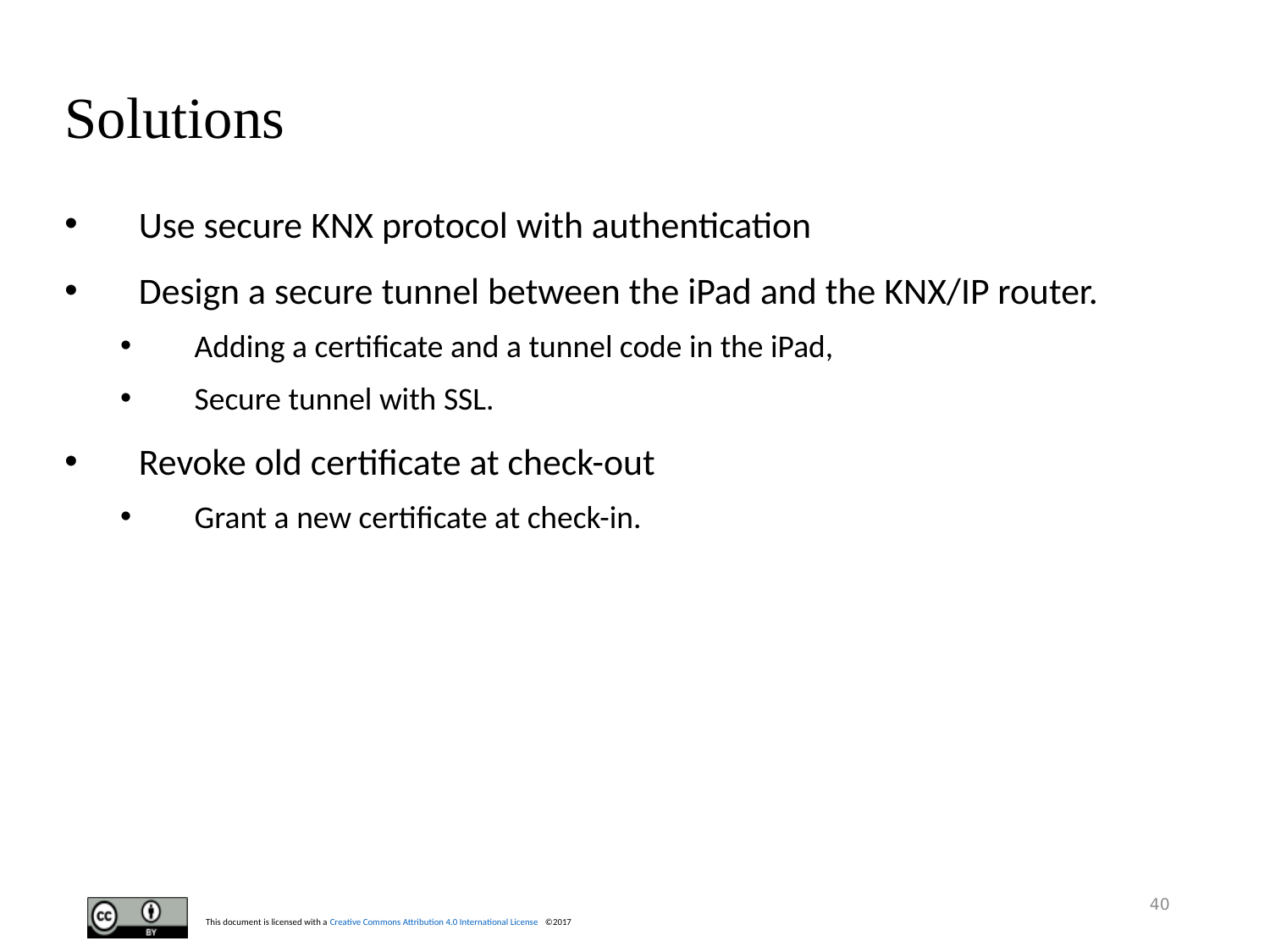

# Solutions
Use secure KNX protocol with authentication
Design a secure tunnel between the iPad and the KNX/IP router.
Adding a certificate and a tunnel code in the iPad,
Secure tunnel with SSL.
Revoke old certificate at check-out
Grant a new certificate at check-in.

40